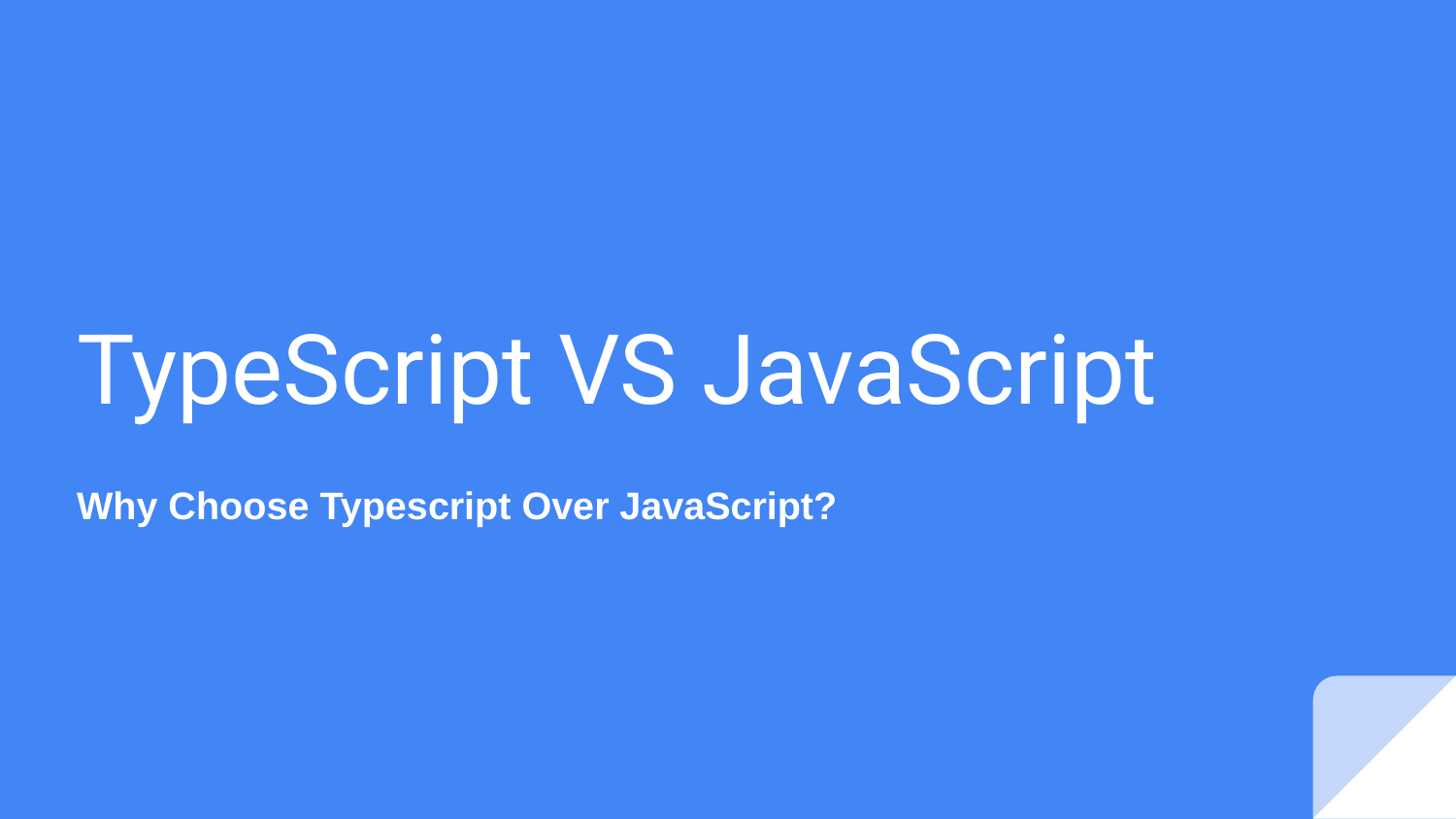

# TypeScript VS JavaScript
Why Choose Typescript Over JavaScript?